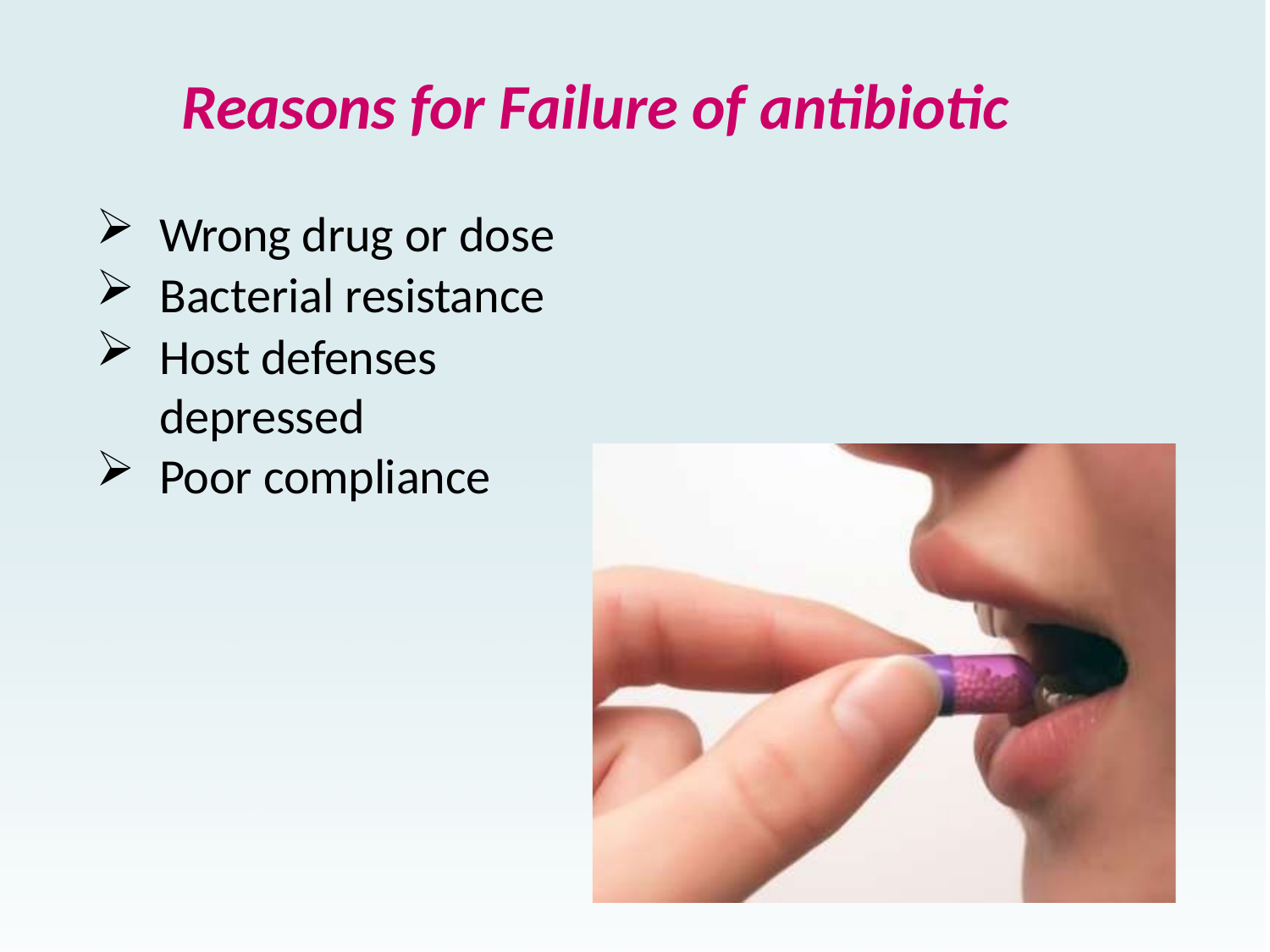

# Reasons for Failure of antibiotic
Wrong drug or dose
Bacterial resistance
Host defenses depressed
Poor compliance